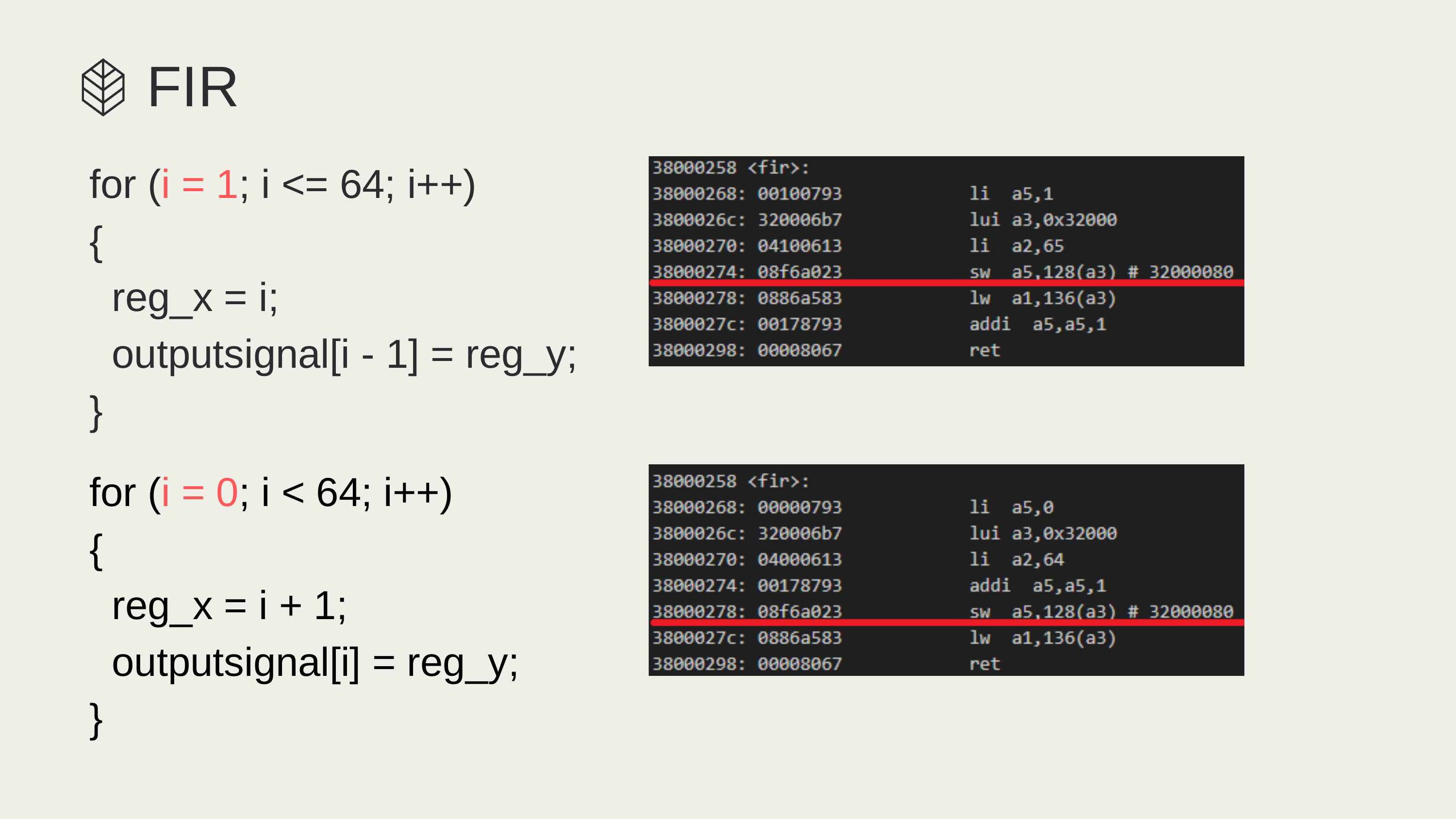

FIR

for (i = 1; i <= 64; i++)
{
  reg_x = i;
  outputsignal[i - 1] = reg_y;
}

for (i = 0; i < 64; i++)
{
  reg_x = i + 1;
  outputsignal[i] = reg_y;
}